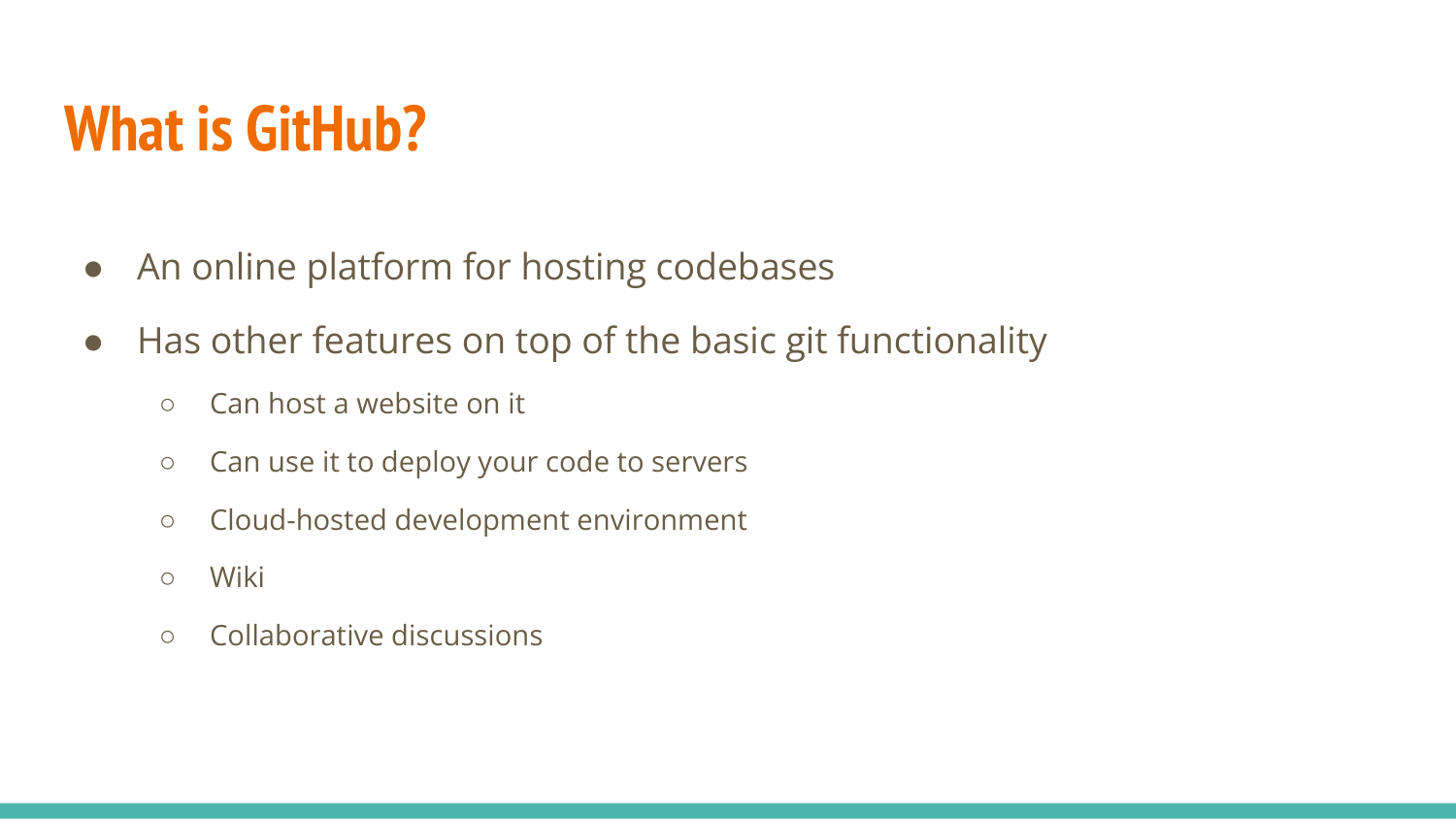

# What is GitHub?
An online platform for hosting codebases
Has other features on top of the basic git functionality
Can host a website on it
Can use it to deploy your code to servers
Cloud-hosted development environment
Wiki
Collaborative discussions